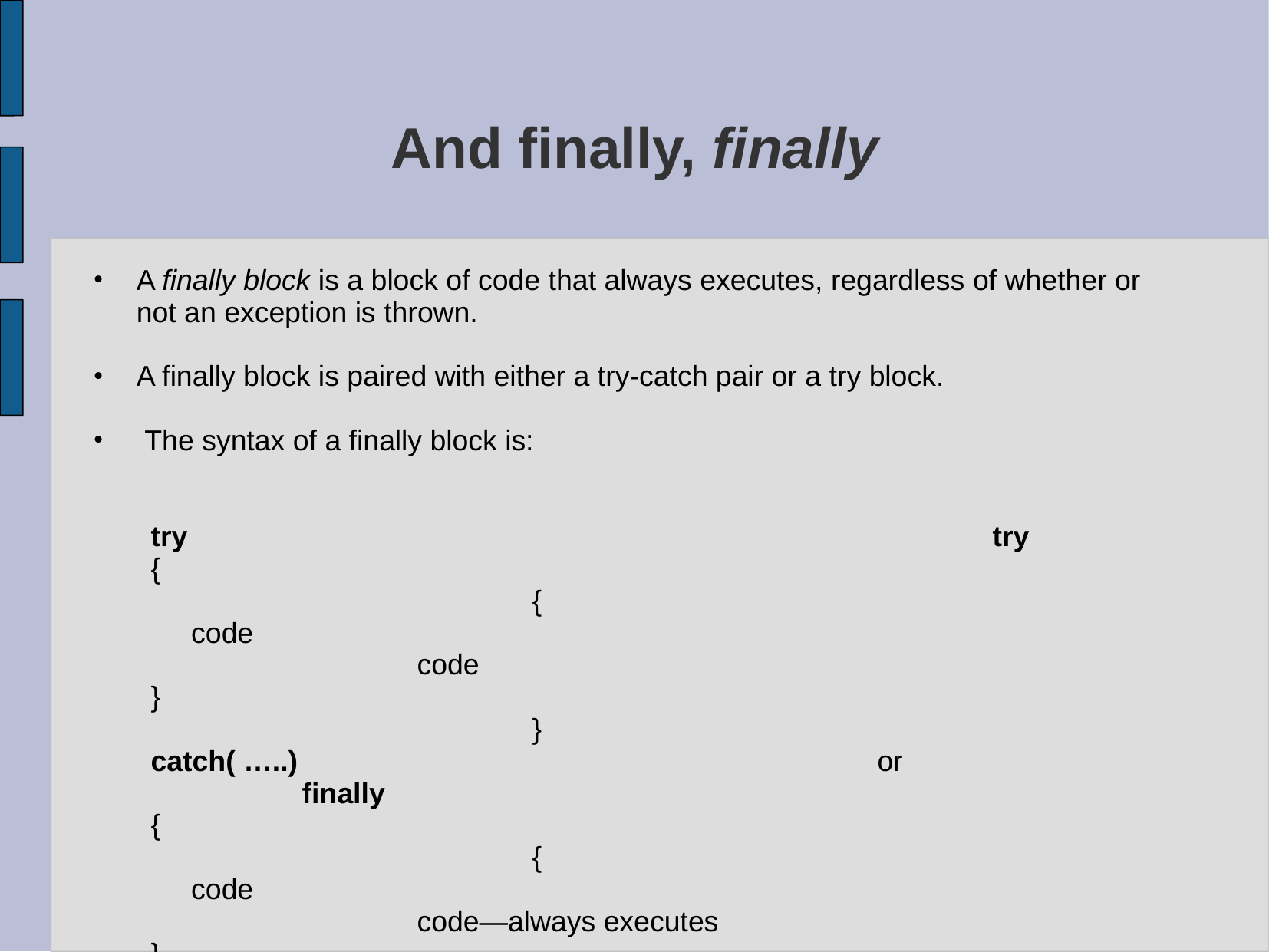

# And finally, finally
A finally block is a block of code that always executes, regardless of whether or not an exception is thrown.

A finally block is paired with either a try-catch pair or a try block.

 The syntax of a finally block is:

try                                                    				try
{												{
     code					          	     				code
}												}
catch( …..)						or			finally
{												{
     code					                    				code—always executes
}												}
finally
{
     code—always executes
}